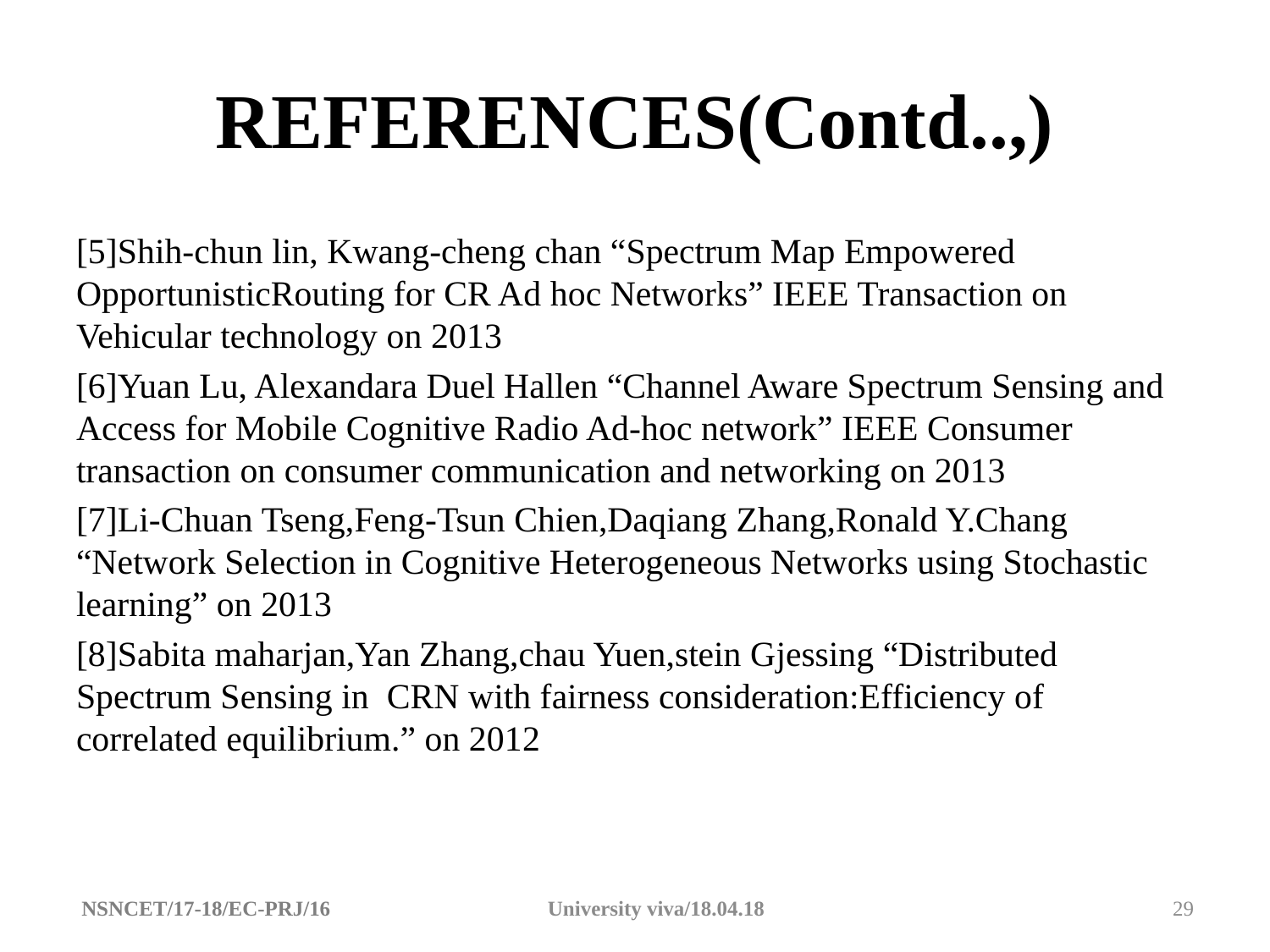

# REFERENCES(Contd..,)
[5]Shih-chun lin, Kwang-cheng chan “Spectrum Map Empowered OpportunisticRouting for CR Ad hoc Networks” IEEE Transaction on Vehicular technology on 2013
[6]Yuan Lu, Alexandara Duel Hallen “Channel Aware Spectrum Sensing and Access for Mobile Cognitive Radio Ad-hoc network” IEEE Consumer transaction on consumer communication and networking on 2013
[7]Li-Chuan Tseng,Feng-Tsun Chien,Daqiang Zhang,Ronald Y.Chang “Network Selection in Cognitive Heterogeneous Networks using Stochastic learning” on 2013
[8]Sabita maharjan,Yan Zhang,chau Yuen,stein Gjessing “Distributed Spectrum Sensing in  CRN with fairness consideration:Efficiency of correlated equilibrium.” on 2012

29
 NSNCET/17-18/EC-PRJ/16                                         University viva/18.04.18